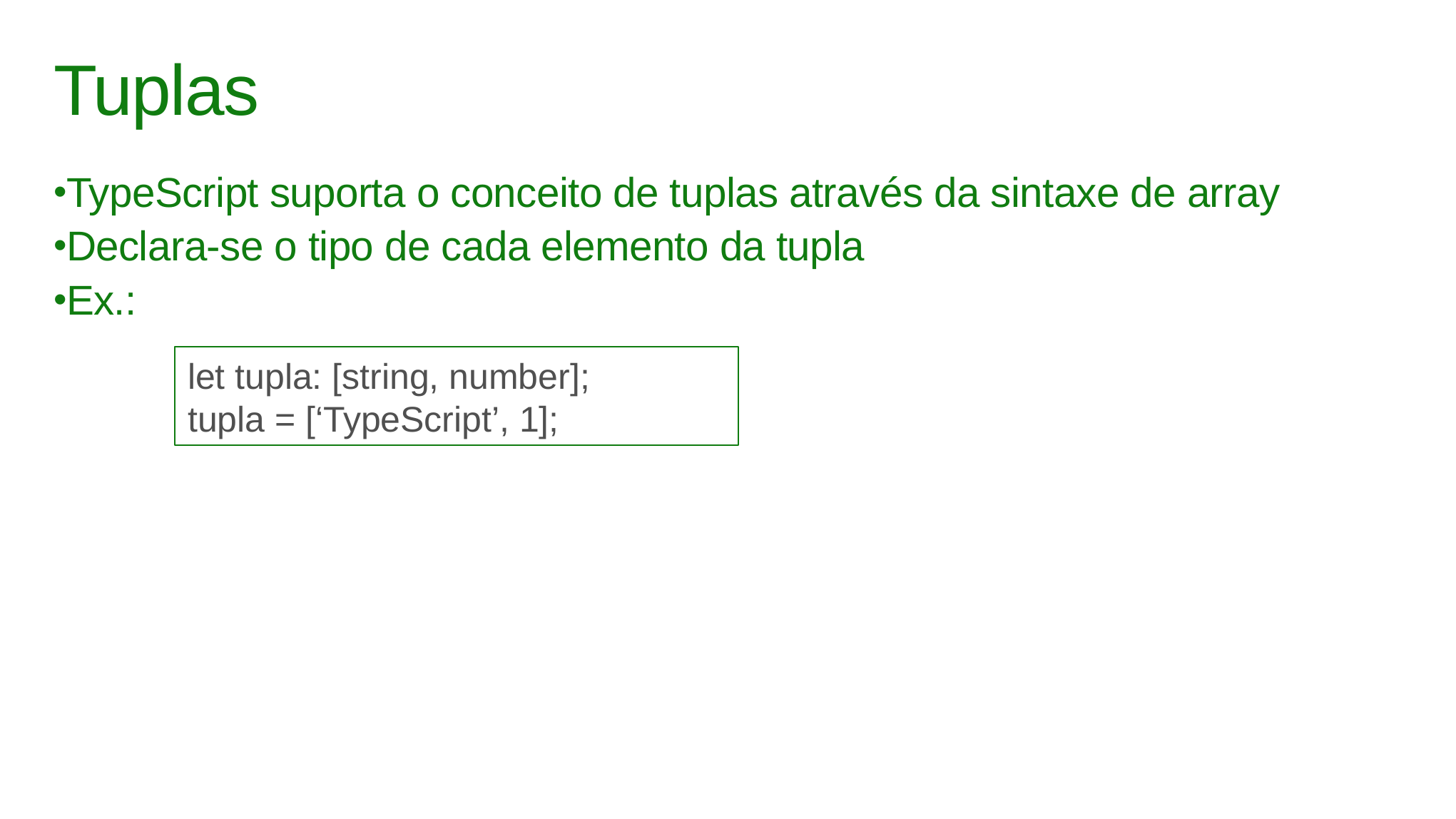

# Tuplas
TypeScript suporta o conceito de tuplas através da sintaxe de array
Declara-se o tipo de cada elemento da tupla
Ex.:
let tupla: [string, number];
tupla = [‘TypeScript’, 1];